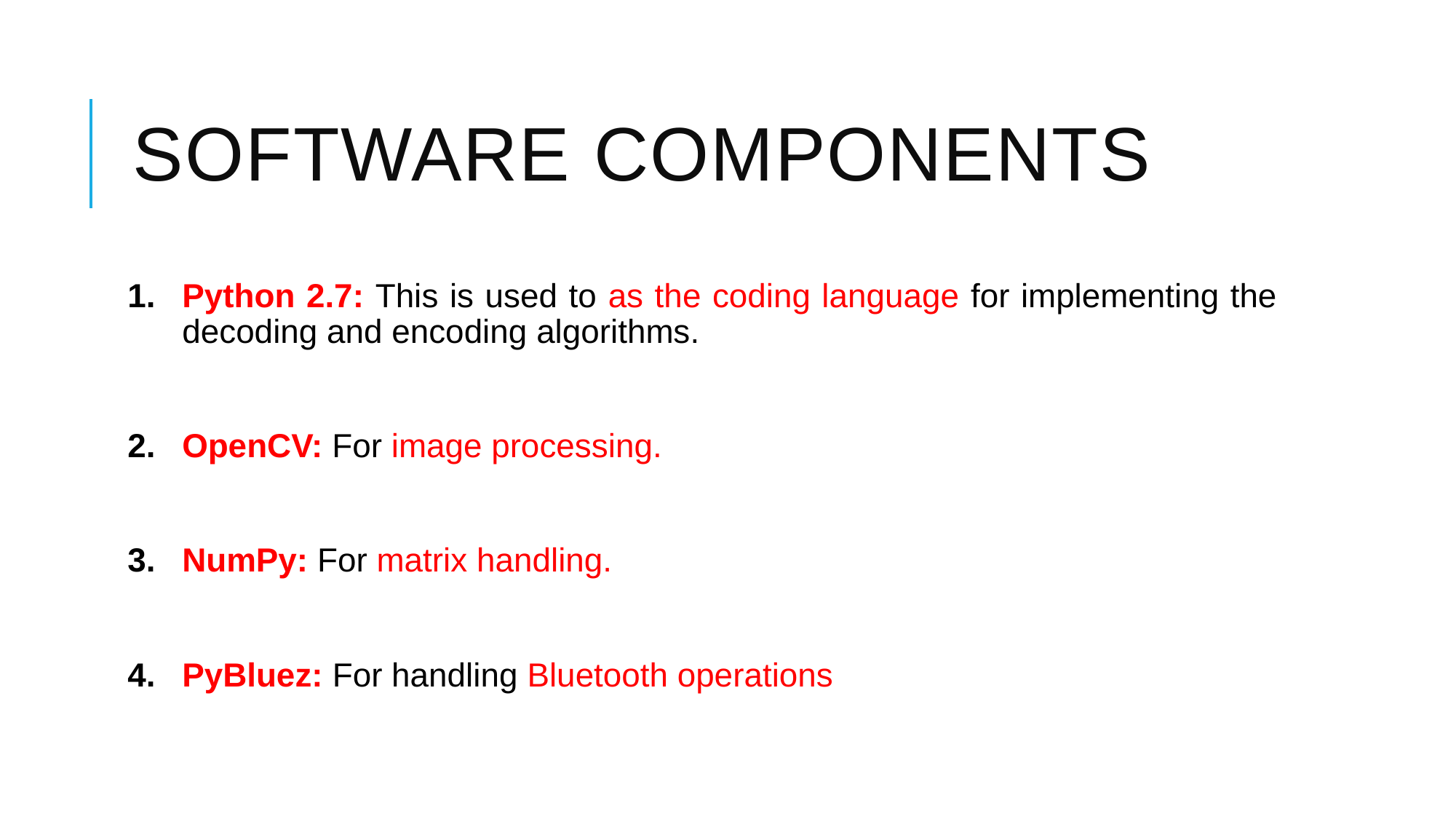

# Software components
Python 2.7: This is used to as the coding language for implementing the decoding and encoding algorithms.

OpenCV: For image processing.

NumPy: For matrix handling.

PyBluez: For handling Bluetooth operations